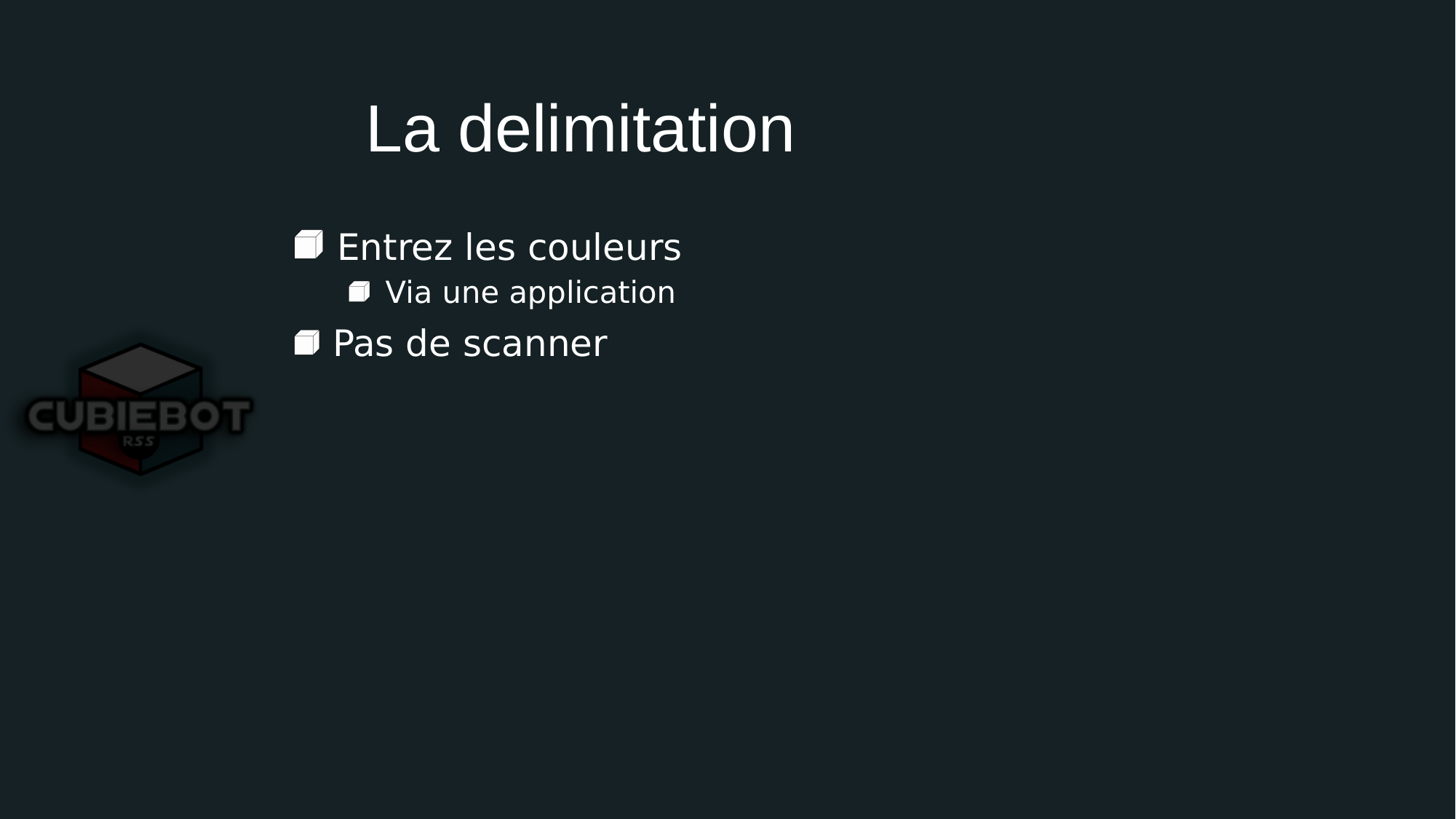

# La delimitation
 Entrez les couleurs
 Via une application
 Pas de scanner